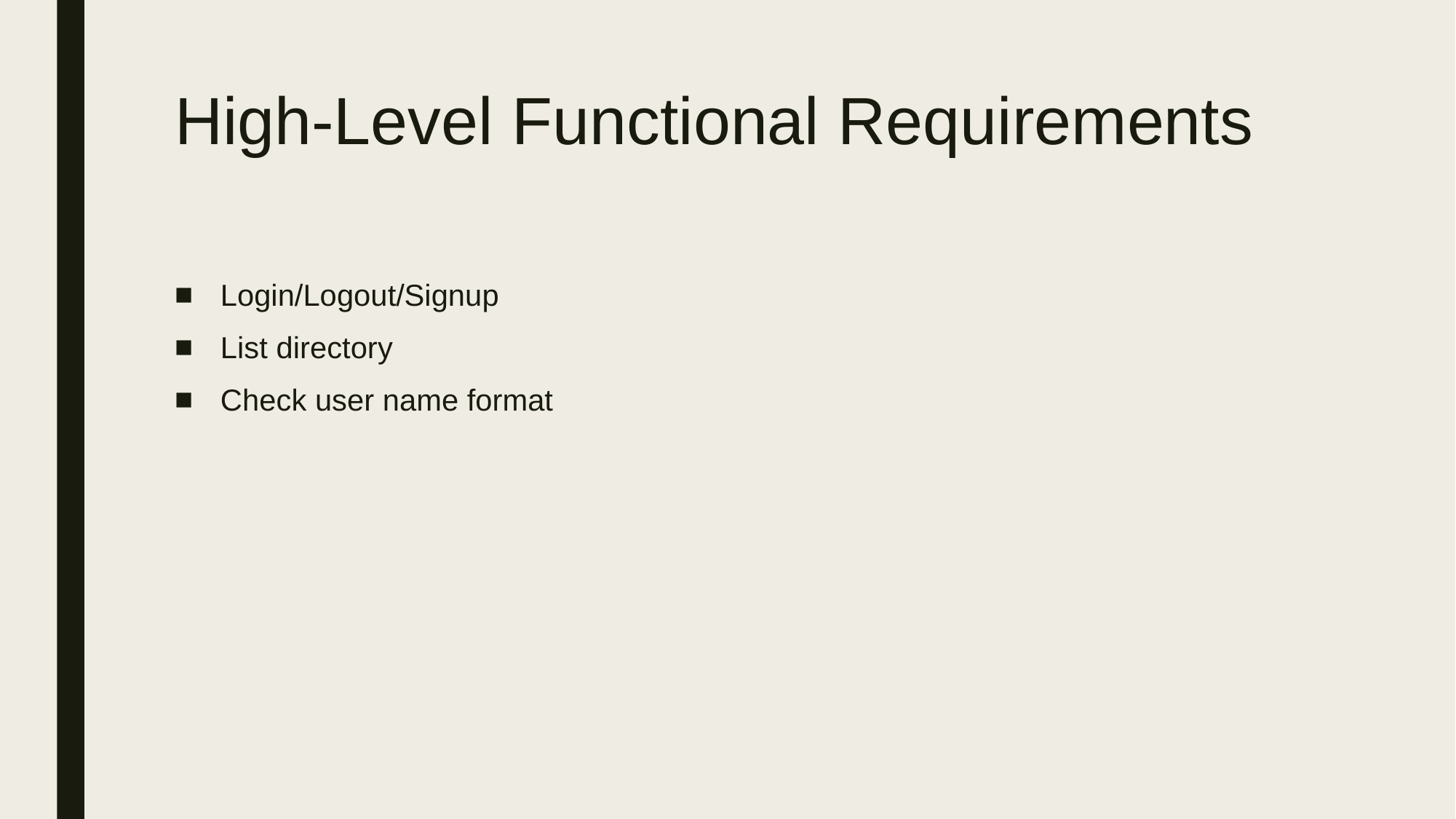

# High-Level Functional Requirements
Login/Logout/Signup
List directory
Check user name format